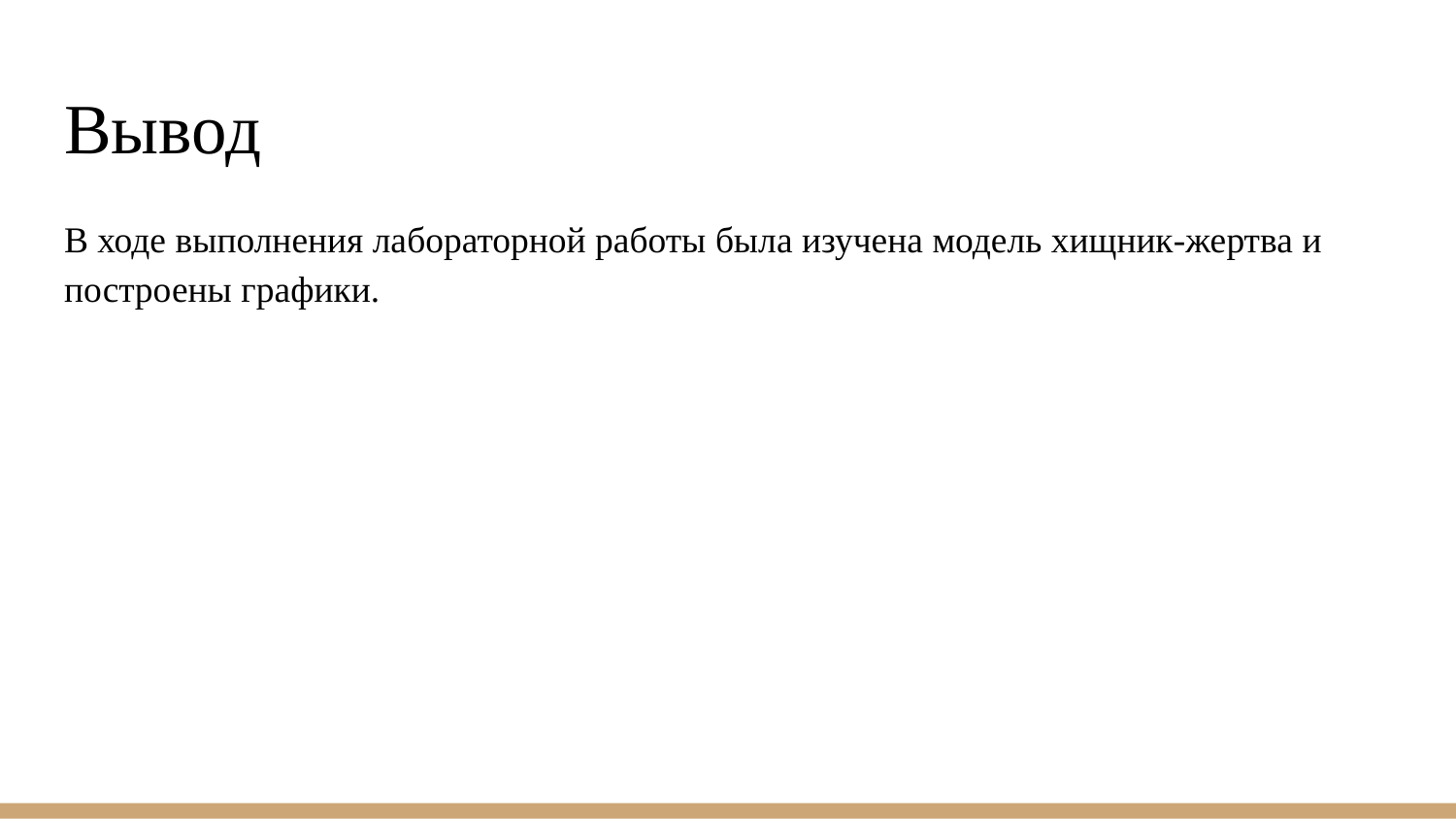

# Вывод
В ходе выполнения лабораторной работы была изучена модель хищник-жертва и построены графики.